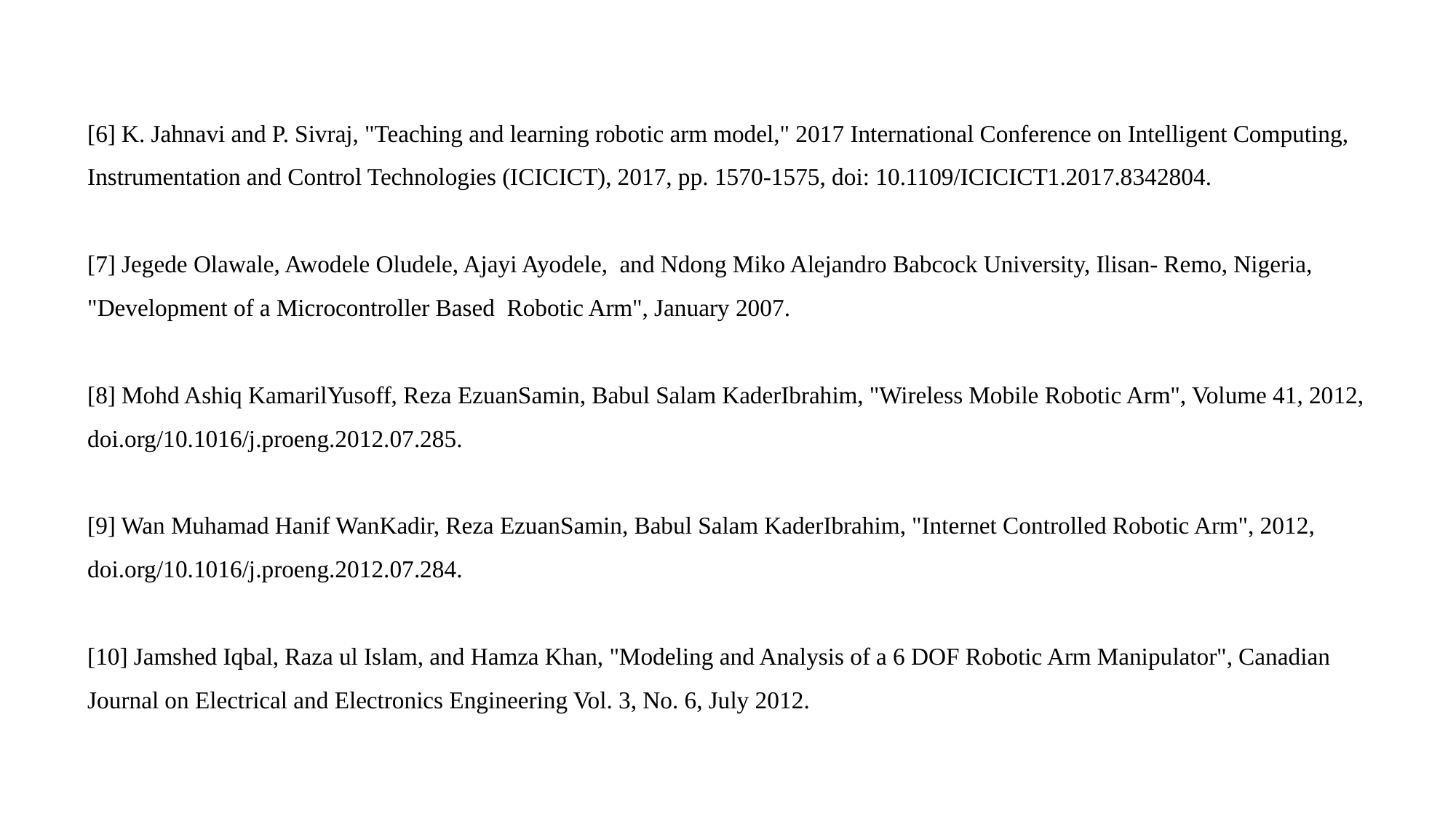

[6] K. Jahnavi and P. Sivraj, "Teaching and learning robotic arm model," 2017 International Conference on Intelligent Computing, Instrumentation and Control Technologies (ICICICT), 2017, pp. 1570-1575, doi: 10.1109/ICICICT1.2017.8342804.

[7] Jegede Olawale, Awodele Oludele, Ajayi Ayodele,  and Ndong Miko Alejandro Babcock University, Ilisan- Remo, Nigeria, "Development of a Microcontroller Based  Robotic Arm", January 2007.

[8] Mohd Ashiq KamarilYusoff, Reza EzuanSamin, Babul Salam KaderIbrahim, "Wireless Mobile Robotic Arm", Volume 41, 2012, doi.org/10.1016/j.proeng.2012.07.285.

[9] Wan Muhamad Hanif WanKadir, Reza EzuanSamin, Babul Salam KaderIbrahim, "Internet Controlled Robotic Arm", 2012, doi.org/10.1016/j.proeng.2012.07.284.

[10] Jamshed Iqbal, Raza ul Islam, and Hamza Khan, "Modeling and Analysis of a 6 DOF Robotic Arm Manipulator", Canadian Journal on Electrical and Electronics Engineering Vol. 3, No. 6, July 2012.